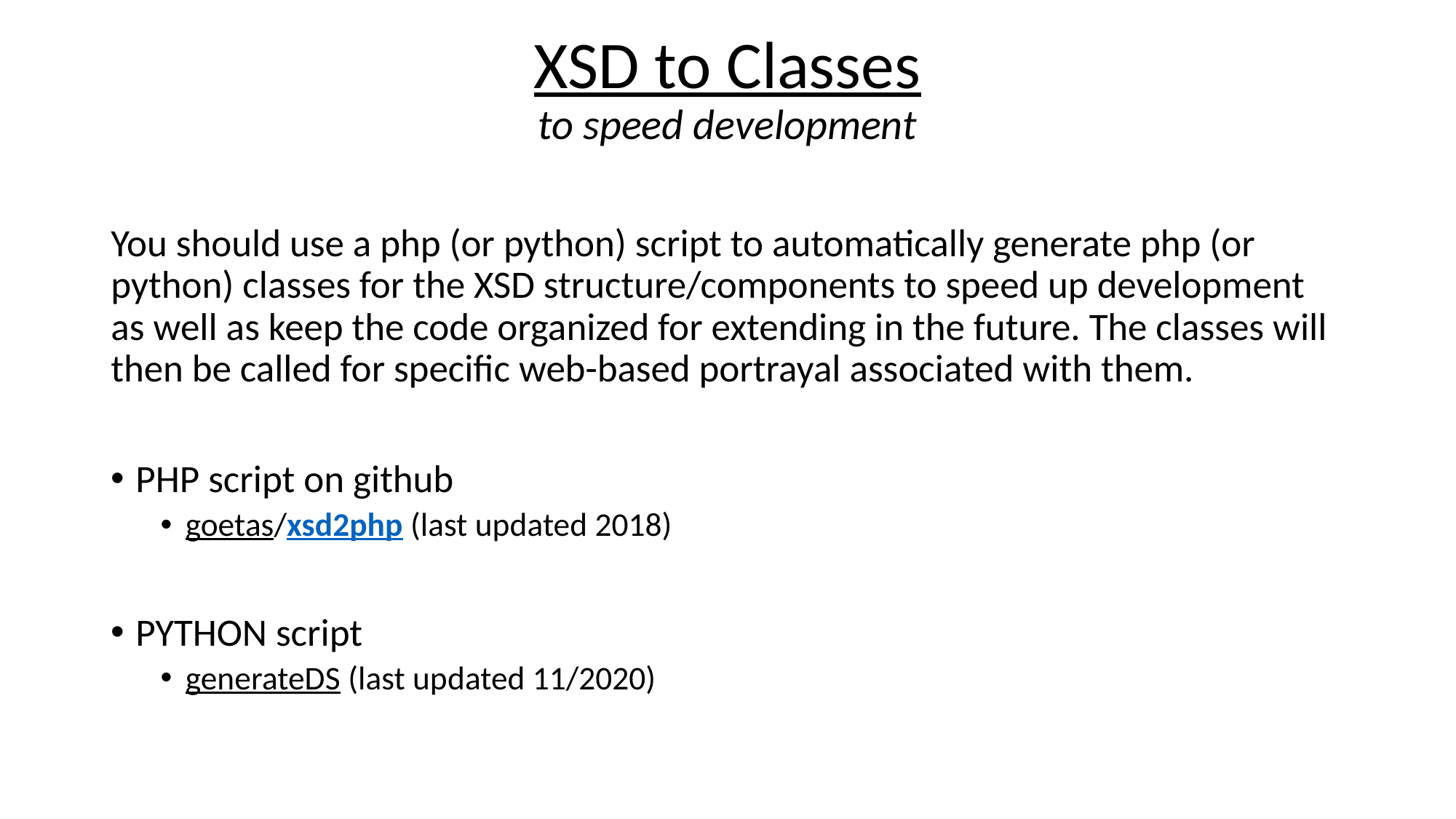

# XSD to Classes to speed development
You should use a php (or python) script to automatically generate php (or python) classes for the XSD structure/components to speed up development as well as keep the code organized for extending in the future. The classes will then be called for specific web-based portrayal associated with them.

PHP script on github
goetas/xsd2php (last updated 2018)

PYTHON script
generateDS (last updated 11/2020)